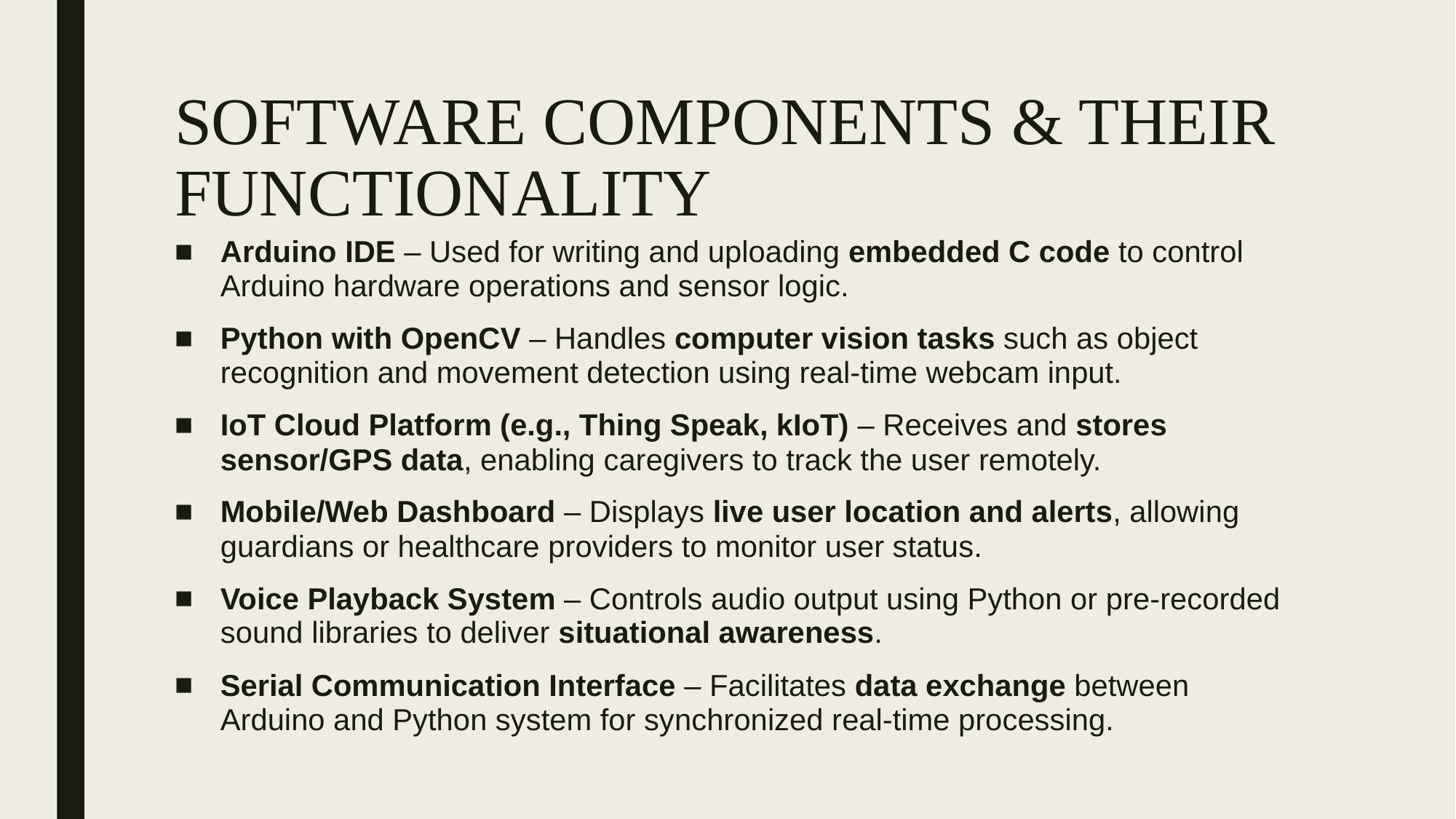

# SOFTWARE COMPONENTS & THEIR FUNCTIONALITY
Arduino IDE – Used for writing and uploading embedded C code to control Arduino hardware operations and sensor logic.
Python with OpenCV – Handles computer vision tasks such as object recognition and movement detection using real-time webcam input.
IoT Cloud Platform (e.g., Thing Speak, kIoT) – Receives and stores sensor/GPS data, enabling caregivers to track the user remotely.
Mobile/Web Dashboard – Displays live user location and alerts, allowing guardians or healthcare providers to monitor user status.
Voice Playback System – Controls audio output using Python or pre-recorded sound libraries to deliver situational awareness.
Serial Communication Interface – Facilitates data exchange between Arduino and Python system for synchronized real-time processing.